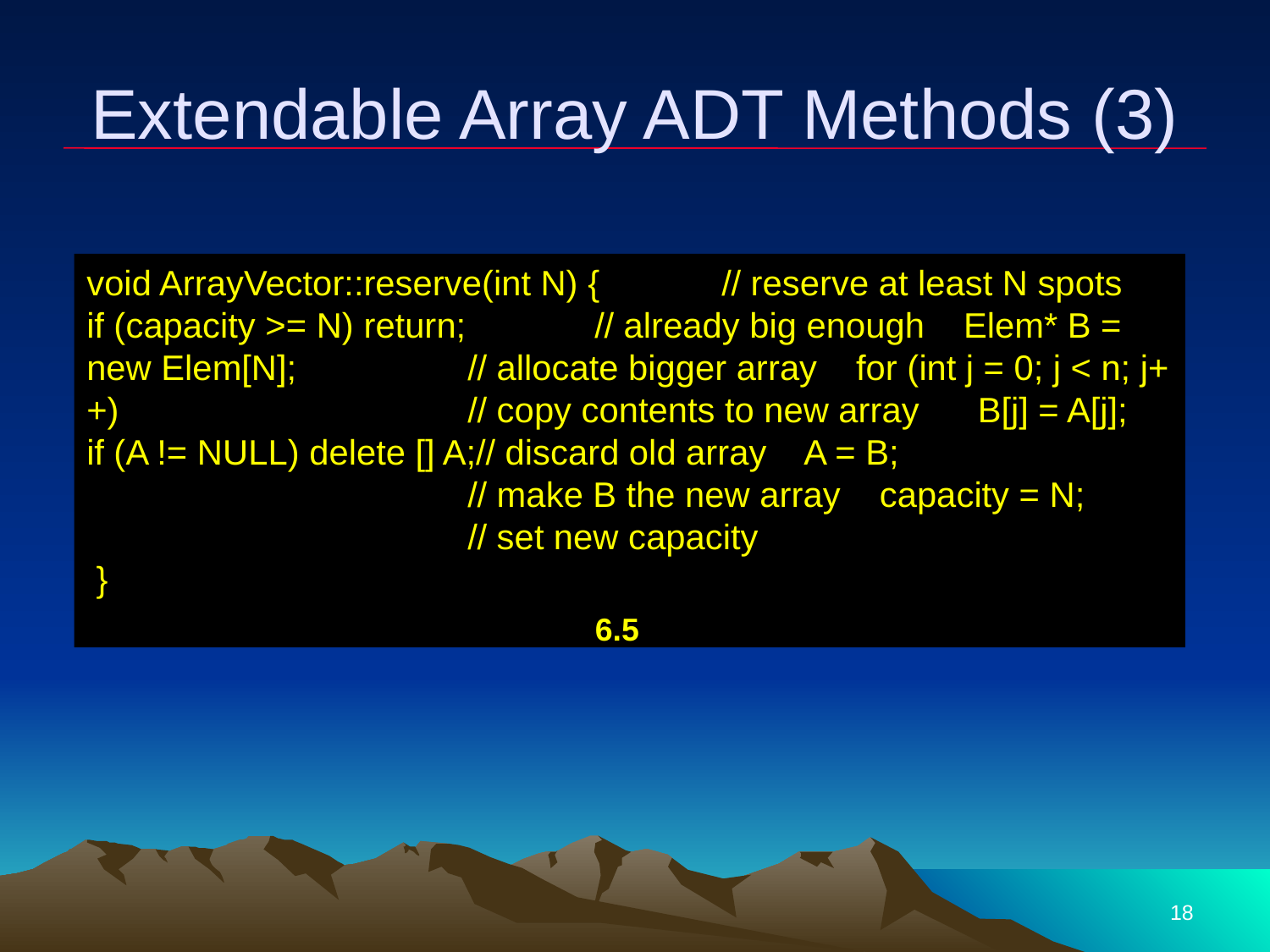

# Extendable Array ADT Methods (3)
void ArrayVector::reserve(int N) {	// reserve at least N spots    if (capacity >= N) return;		// already big enough    Elem* B = new Elem[N];		// allocate bigger array    for (int j = 0; j < n; j++)			// copy contents to new array      B[j] = A[j];    if (A != NULL) delete [] A;// discard old array    A = B;					// make B the new array    capacity = N;				// set new capacity
 }

6.5
18